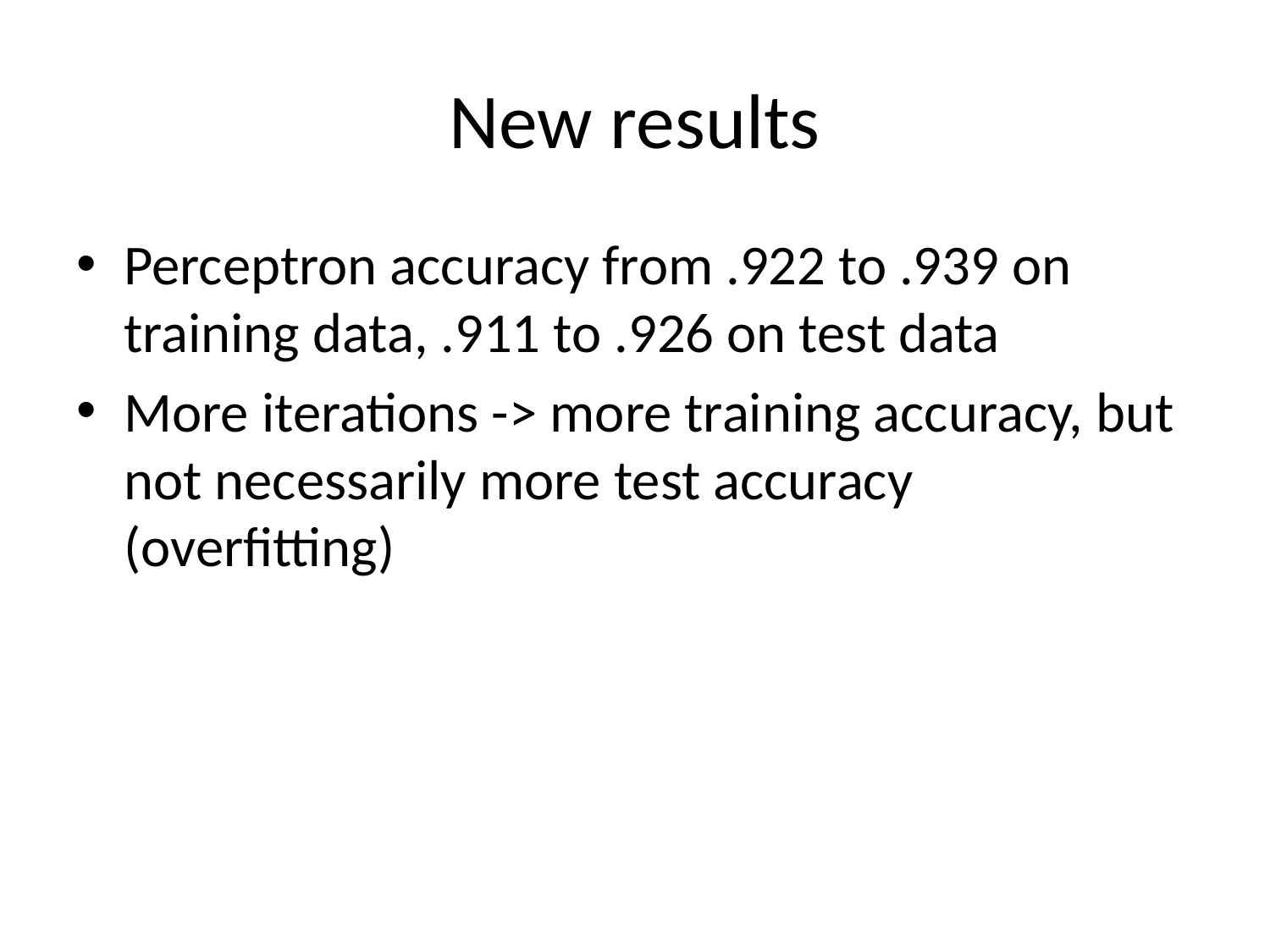

# New results
Perceptron accuracy from .922 to .939 on training data, .911 to .926 on test data
More iterations -> more training accuracy, but not necessarily more test accuracy (overfitting)